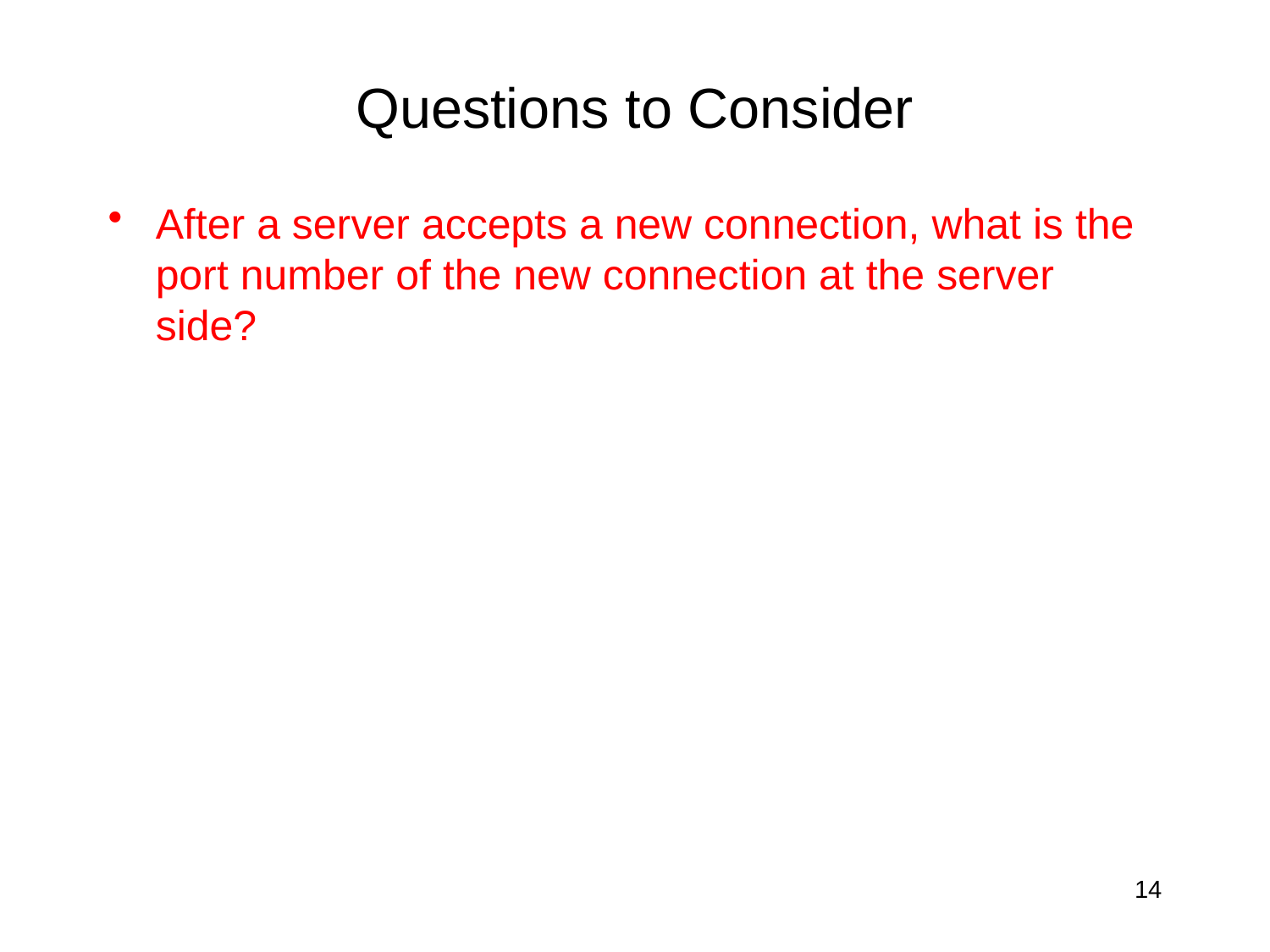

# Questions to Consider
After a server accepts a new connection, what is the port number of the new connection at the server side?
14